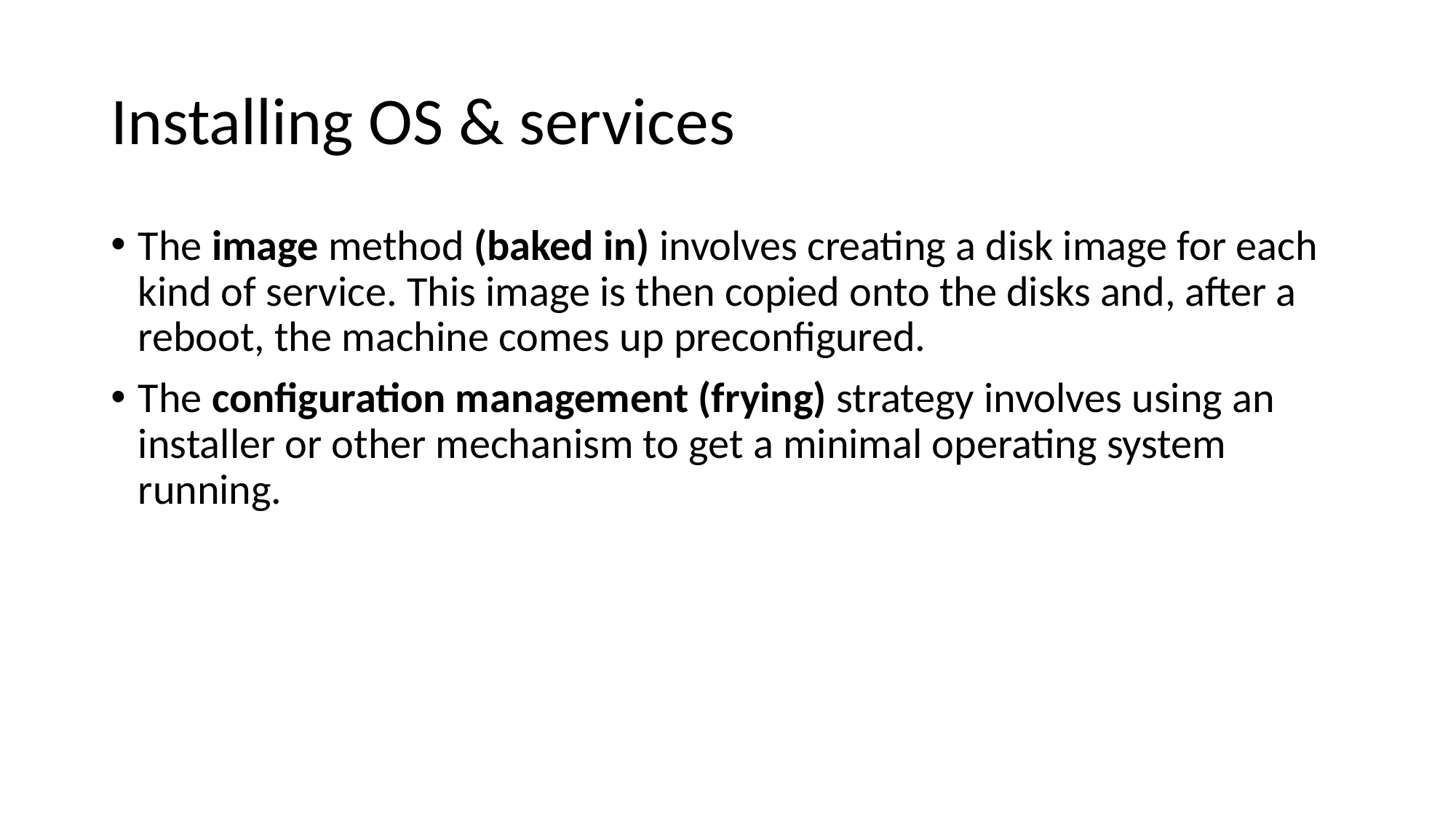

# Installing OS & services
The image method (baked in) involves creating a disk image for each kind of service. This image is then copied onto the disks and, after a reboot, the machine comes up preconfigured.
The configuration management (frying) strategy involves using an installer or other mechanism to get a minimal operating system running.